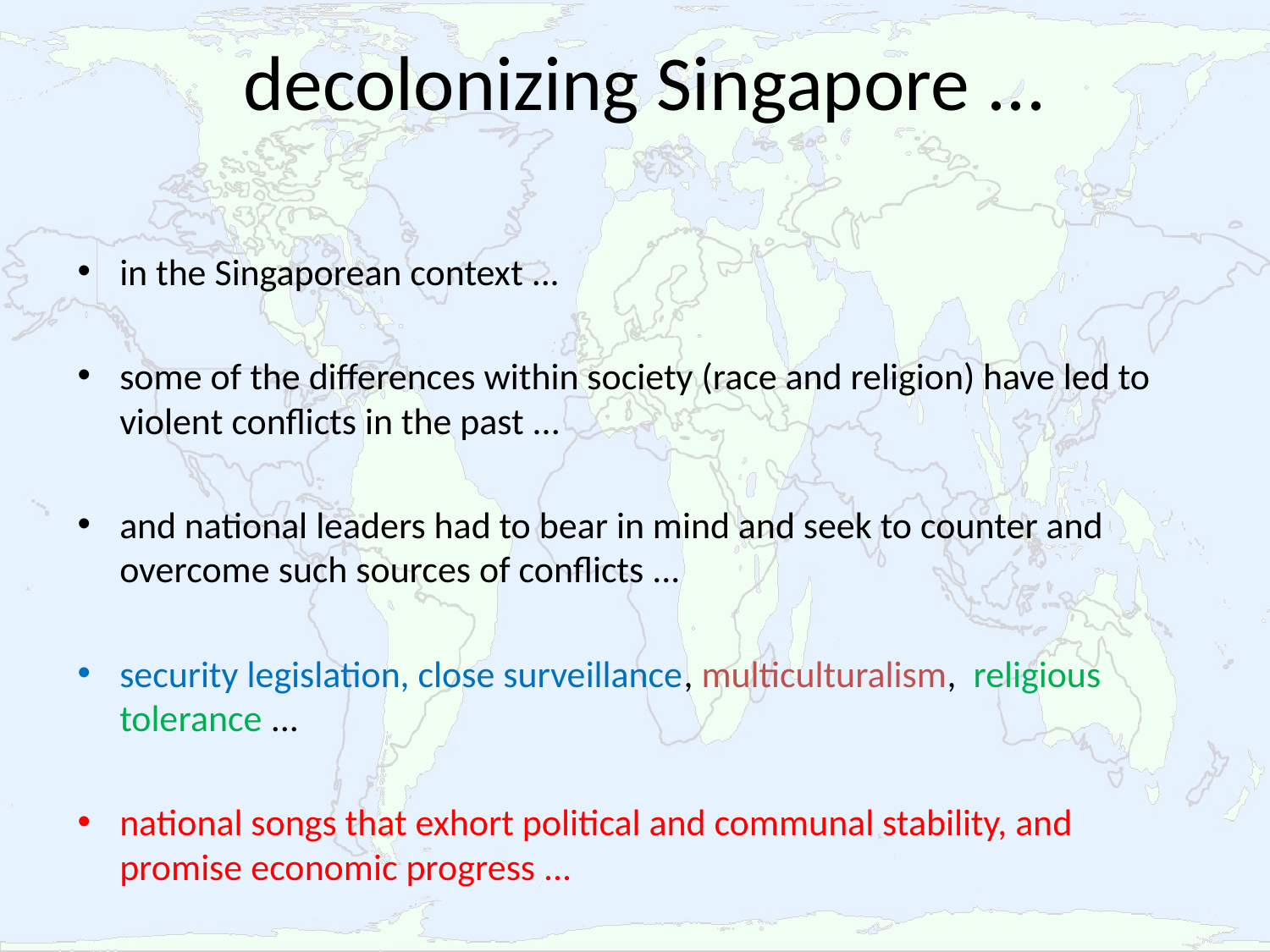

# decolonizing Singapore ...

in the Singaporean context ...

some of the differences within society (race and religion) have led to violent conflicts in the past ...

and national leaders had to bear in mind and seek to counter and overcome such sources of conflicts ...

security legislation, close surveillance, multiculturalism,  religious tolerance ...

national songs that exhort political and communal stability, and promise economic progress ...